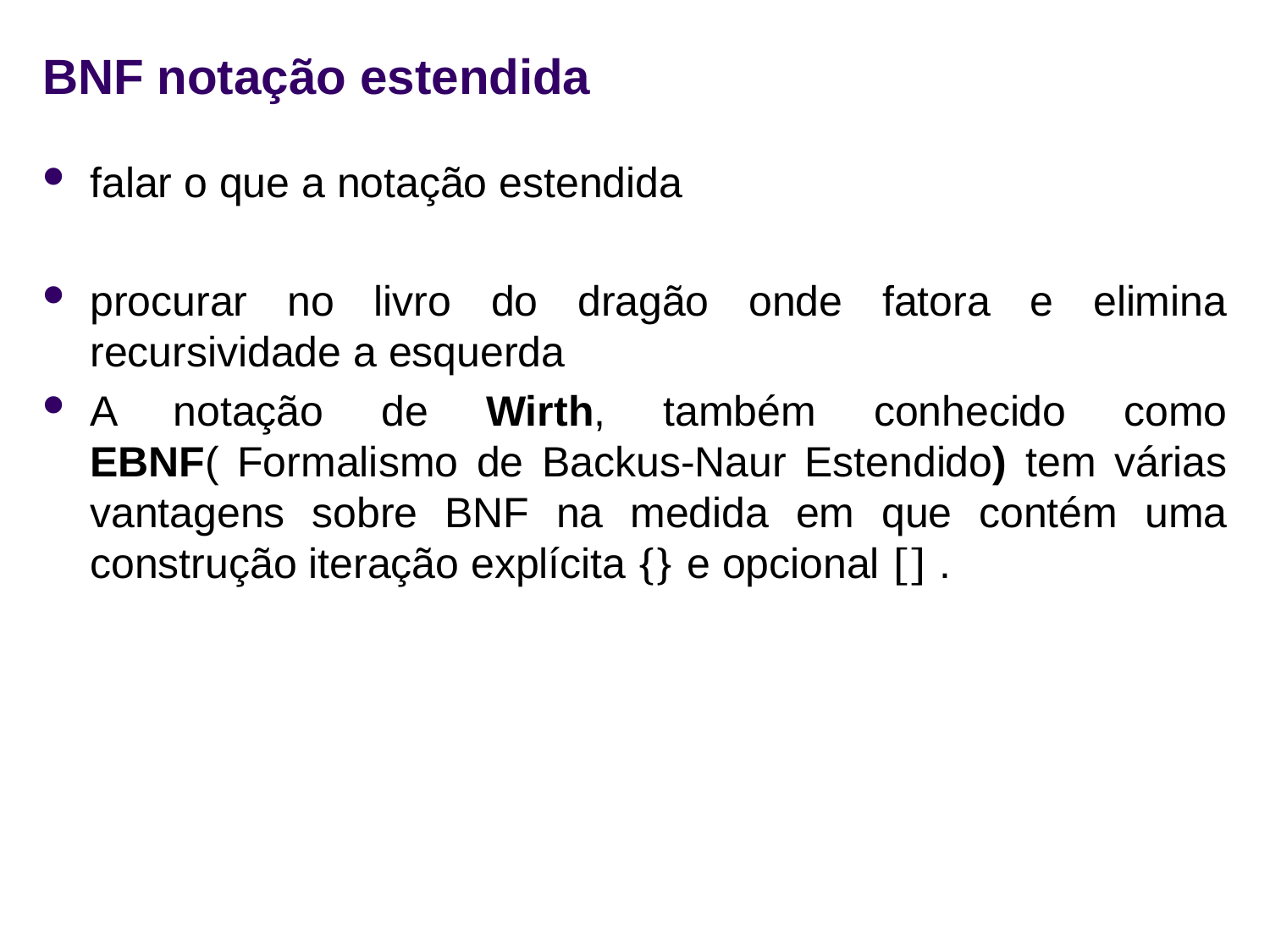

# BNF notação estendida
falar o que a notação estendida

procurar no livro do dragão onde fatora e elimina recursividade a esquerda
A notação de Wirth, também conhecido como EBNF( Formalismo de Backus-Naur Estendido) tem várias vantagens sobre BNF na medida em que contém uma construção iteração explícita {} e opcional [] .